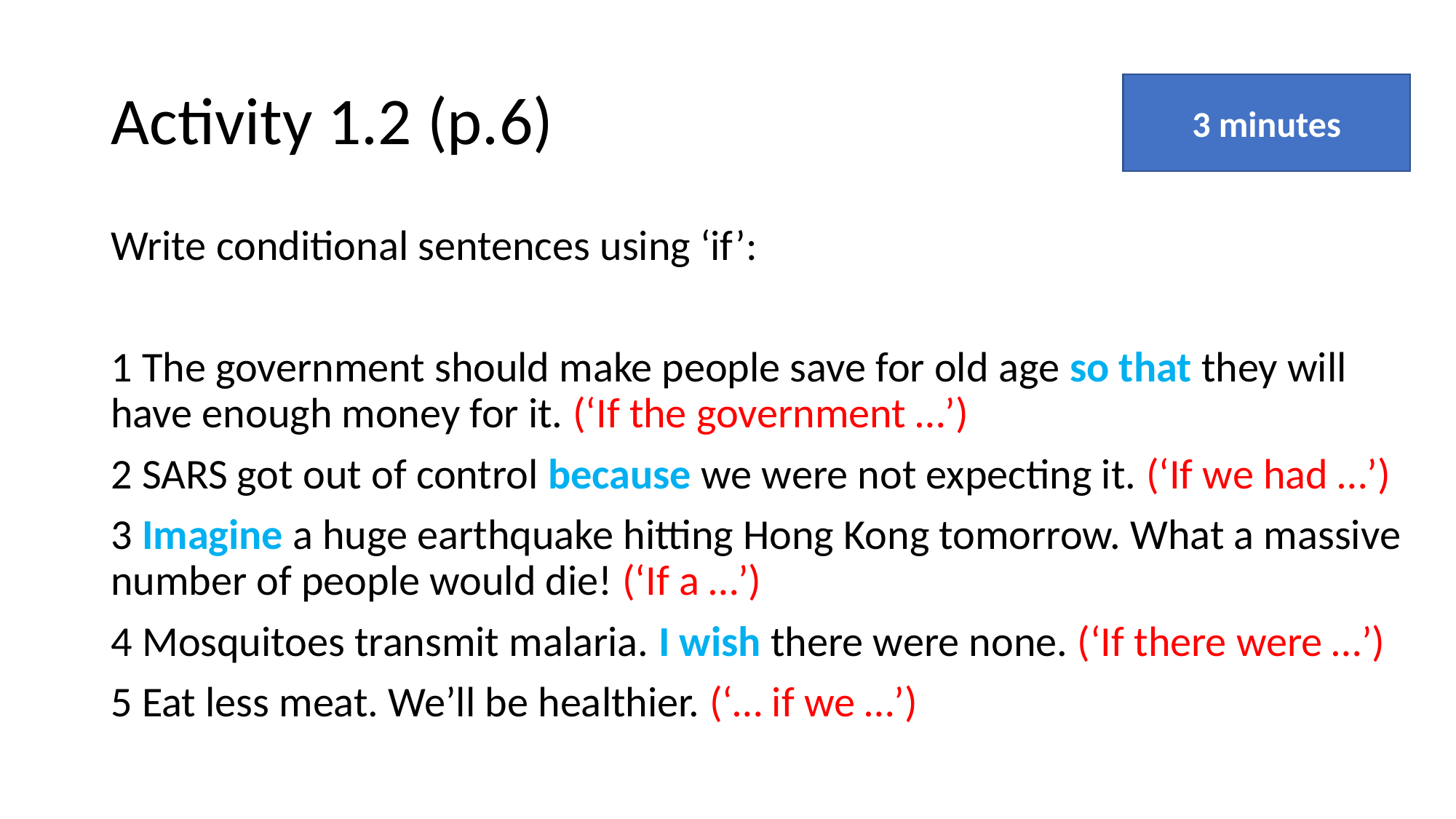

# Activity 1.2 (p.6)
3 minutes
Write conditional sentences using ‘if’:

1 The government should make people save for old age so that they will have enough money for it. (‘If the government …’)
2 SARS got out of control because we were not expecting it. (‘If we had …’)
3 Imagine a huge earthquake hitting Hong Kong tomorrow. What a massive number of people would die! (‘If a …’)
4 Mosquitoes transmit malaria. I wish there were none. (‘If there were …’)
5 Eat less meat. We’ll be healthier. (‘… if we …’)